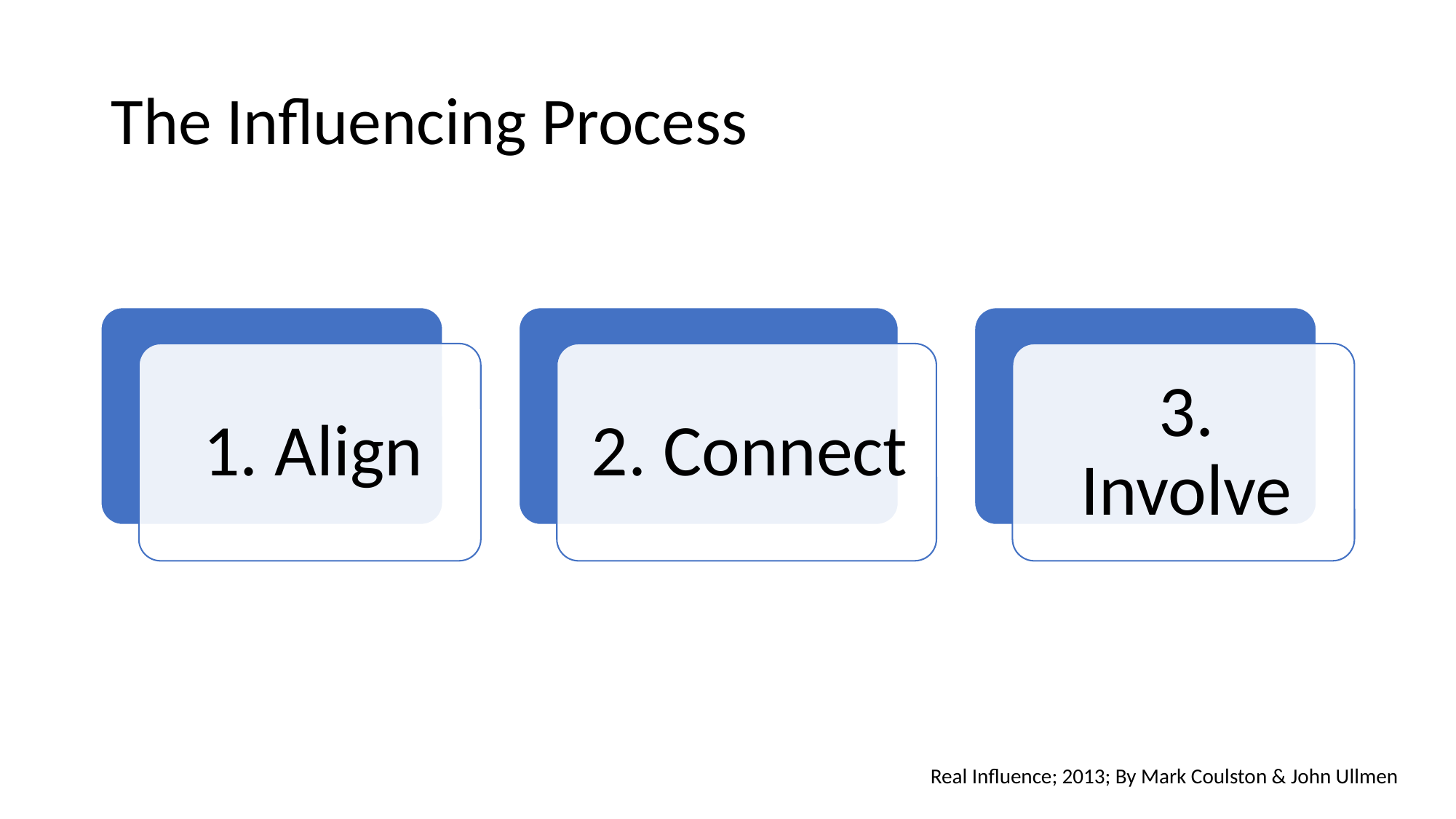

# The Influencing Process
1. Align
2. Connect
3. Involve
Real Influence; 2013; By Mark Coulston & John Ullmen